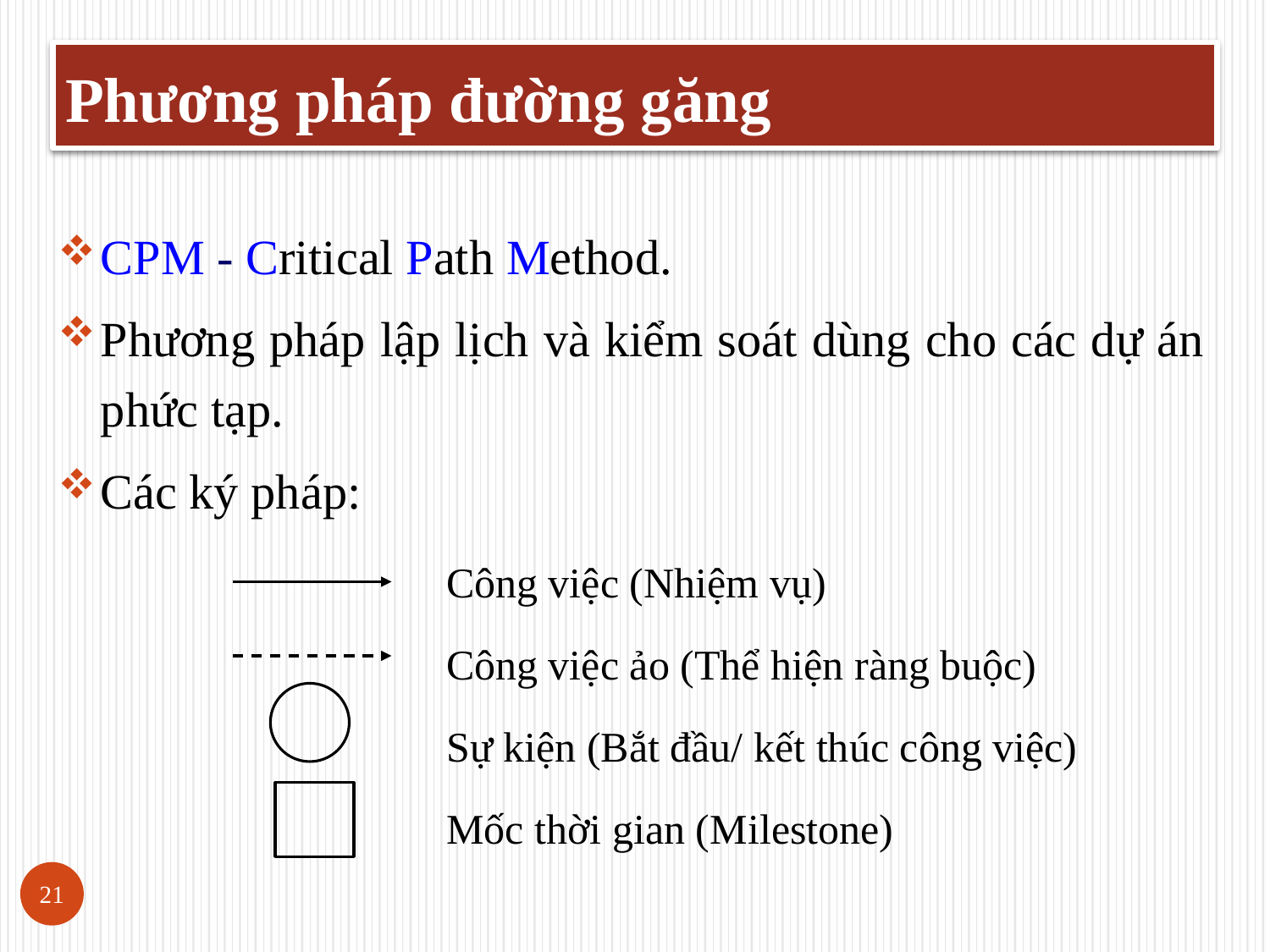

Phương pháp đường găng
CPM - Critical Path Method.
Phương pháp lập lịch và kiểm soát dùng cho các dự án phức tạp.
Các ký pháp:

Công việc (Nhiệm vụ)
Công việc ảo (Thể hiện ràng buộc)
Sự kiện (Bắt đầu/ kết thúc công việc)
Mốc thời gian (Milestone)

21